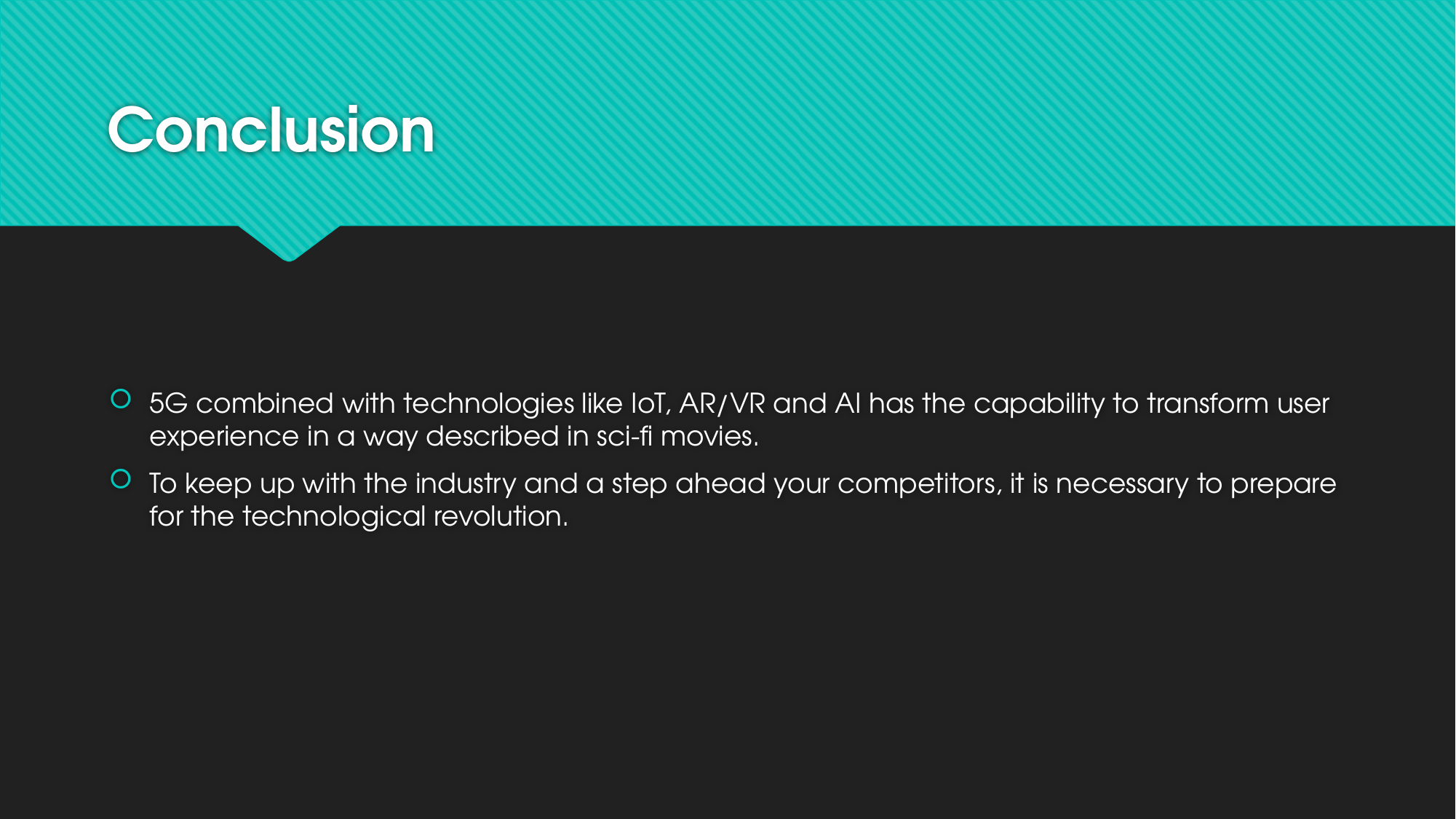

# Conclusion
5G combined with technologies like IoT, AR/VR and AI has the capability to transform user experience in a way described in sci-fi movies.
To keep up with the industry and a step ahead your competitors, it is necessary to prepare for the technological revolution.